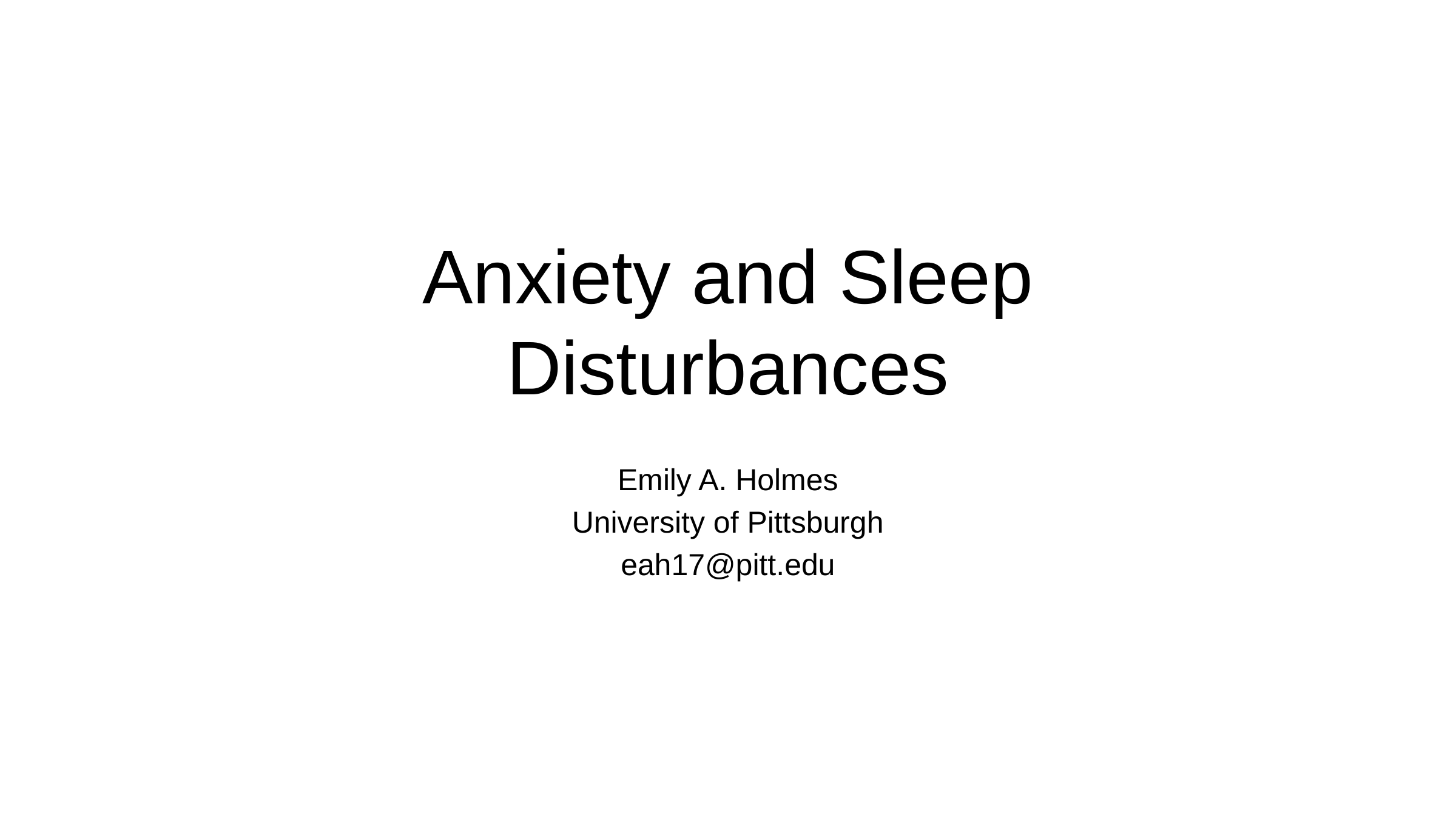

# Anxiety and Sleep Disturbances
Emily A. Holmes
University of Pittsburgh
eah17@pitt.edu